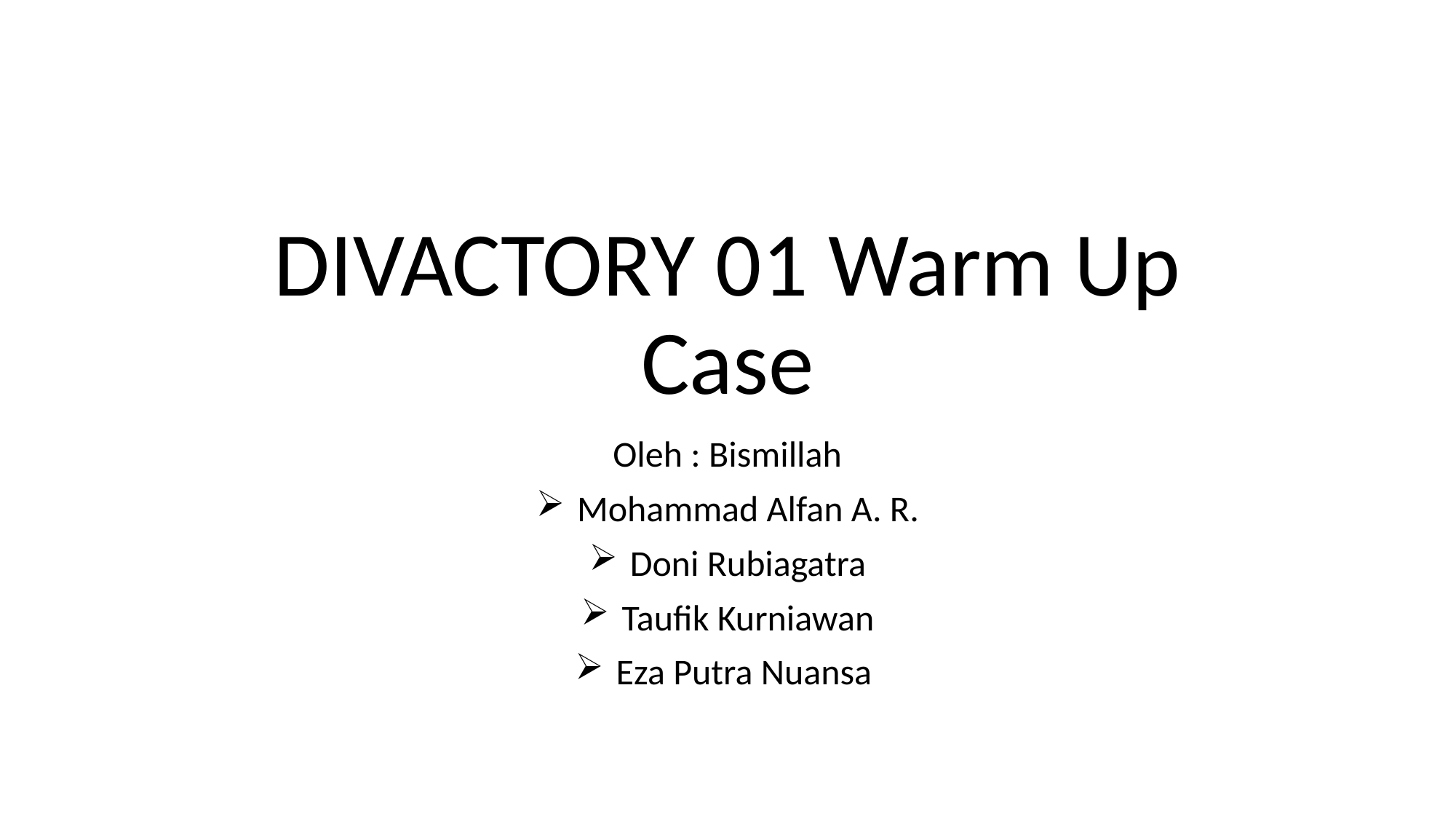

# DIVACTORY 01 Warm Up Case
Oleh : Bismillah
Mohammad Alfan A. R.
Doni Rubiagatra
Taufik Kurniawan
Eza Putra Nuansa